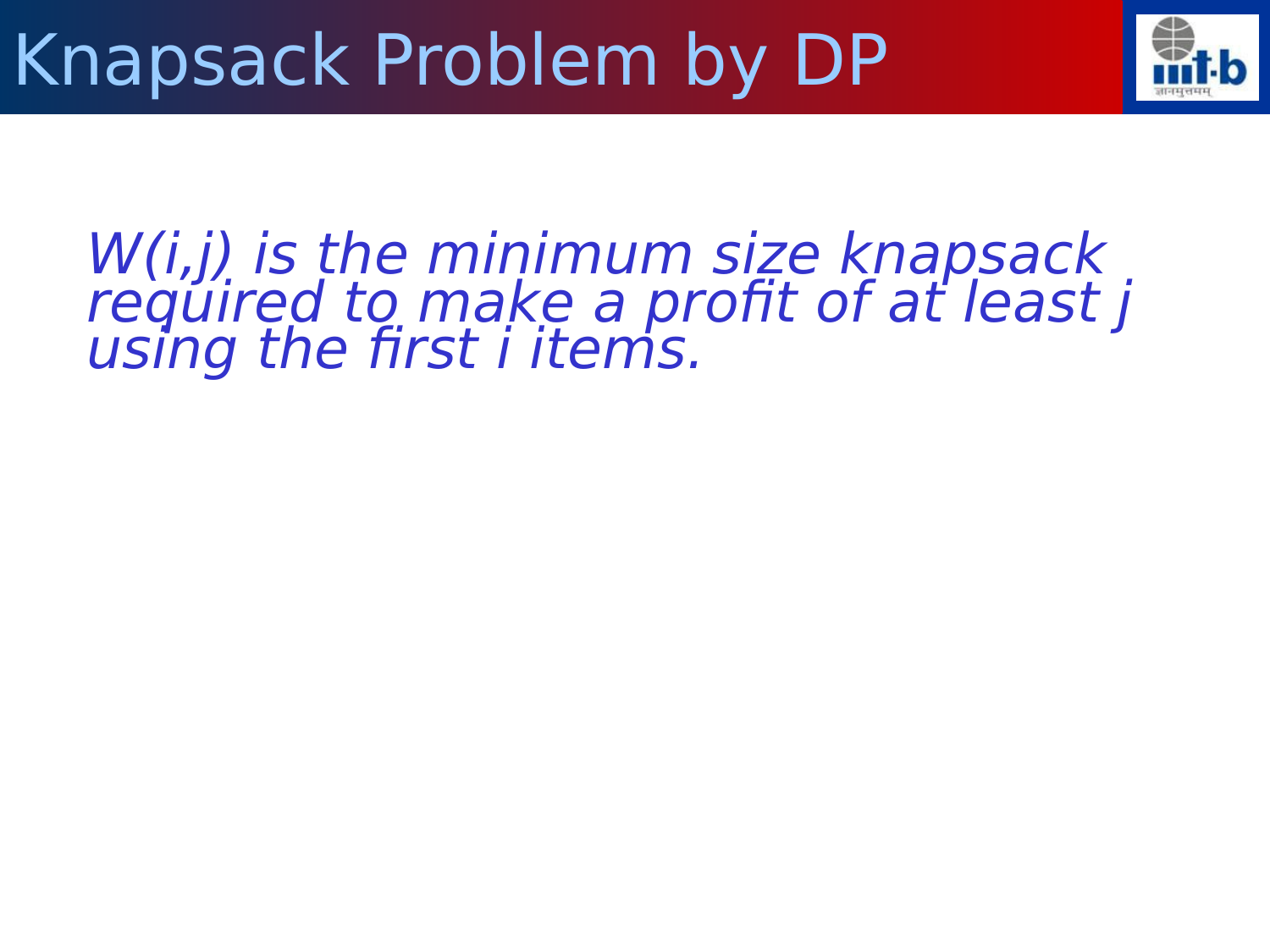

Knapsack Problem by DP

W(i,j) is the minimum size knapsack required to make a profit of at least j using the first i items.